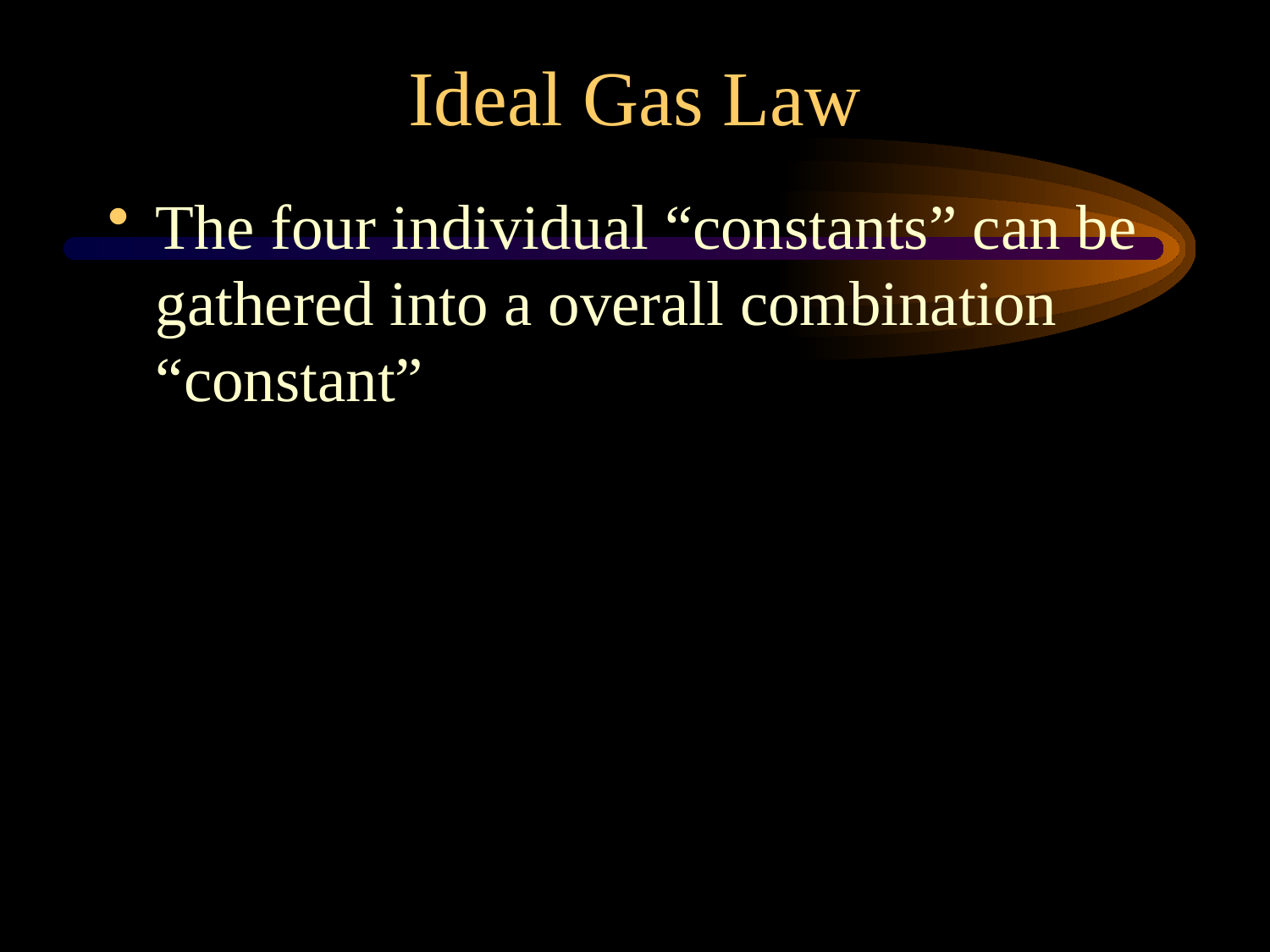

Ideal Gas Law
The four individual “constants” can be gathered into a overall combination “constant”